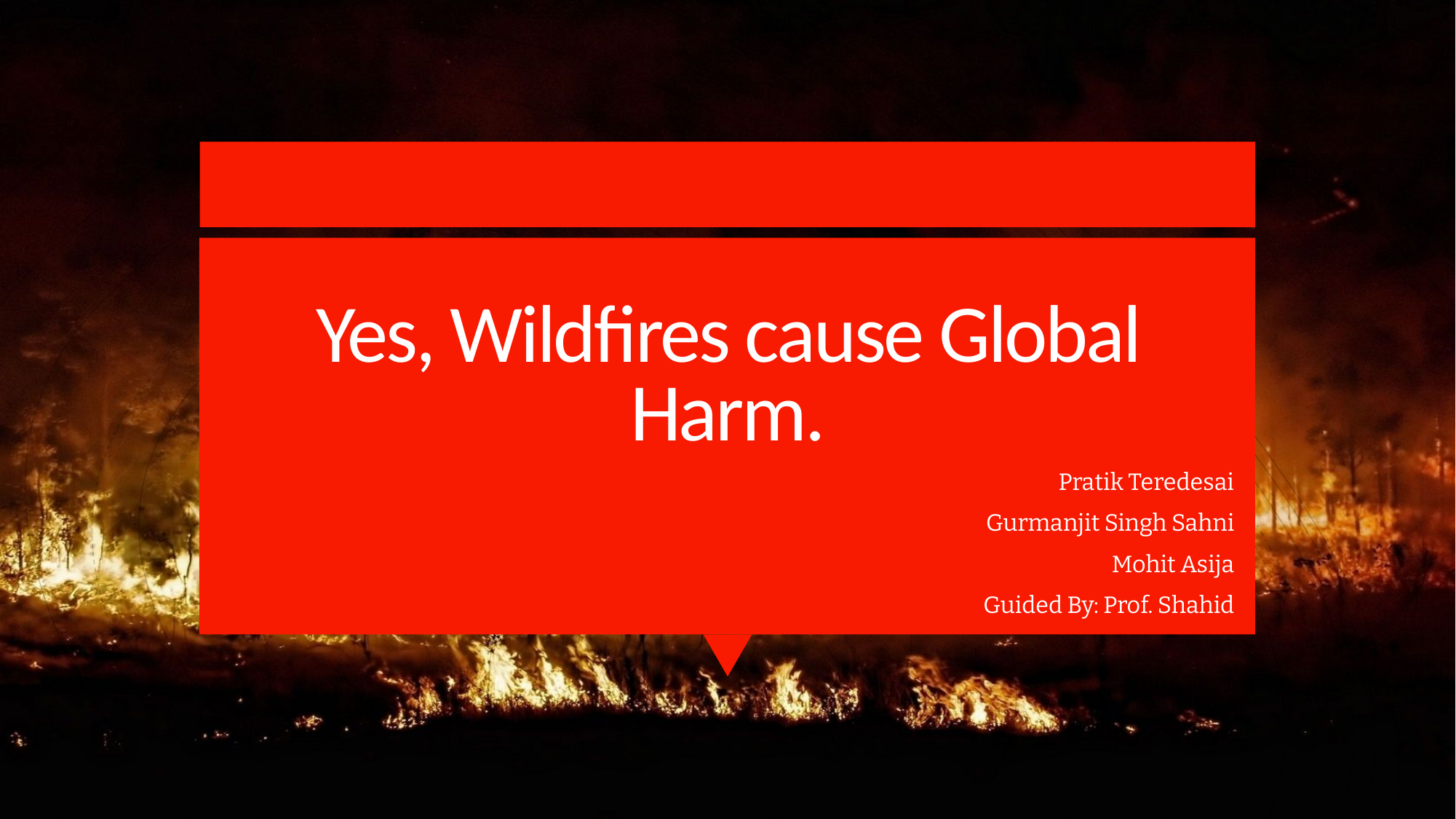

# Yes, Wildfires cause Global Harm.
Pratik Teredesai
Gurmanjit Singh Sahni
Mohit Asija
Guided By: Prof. Shahid